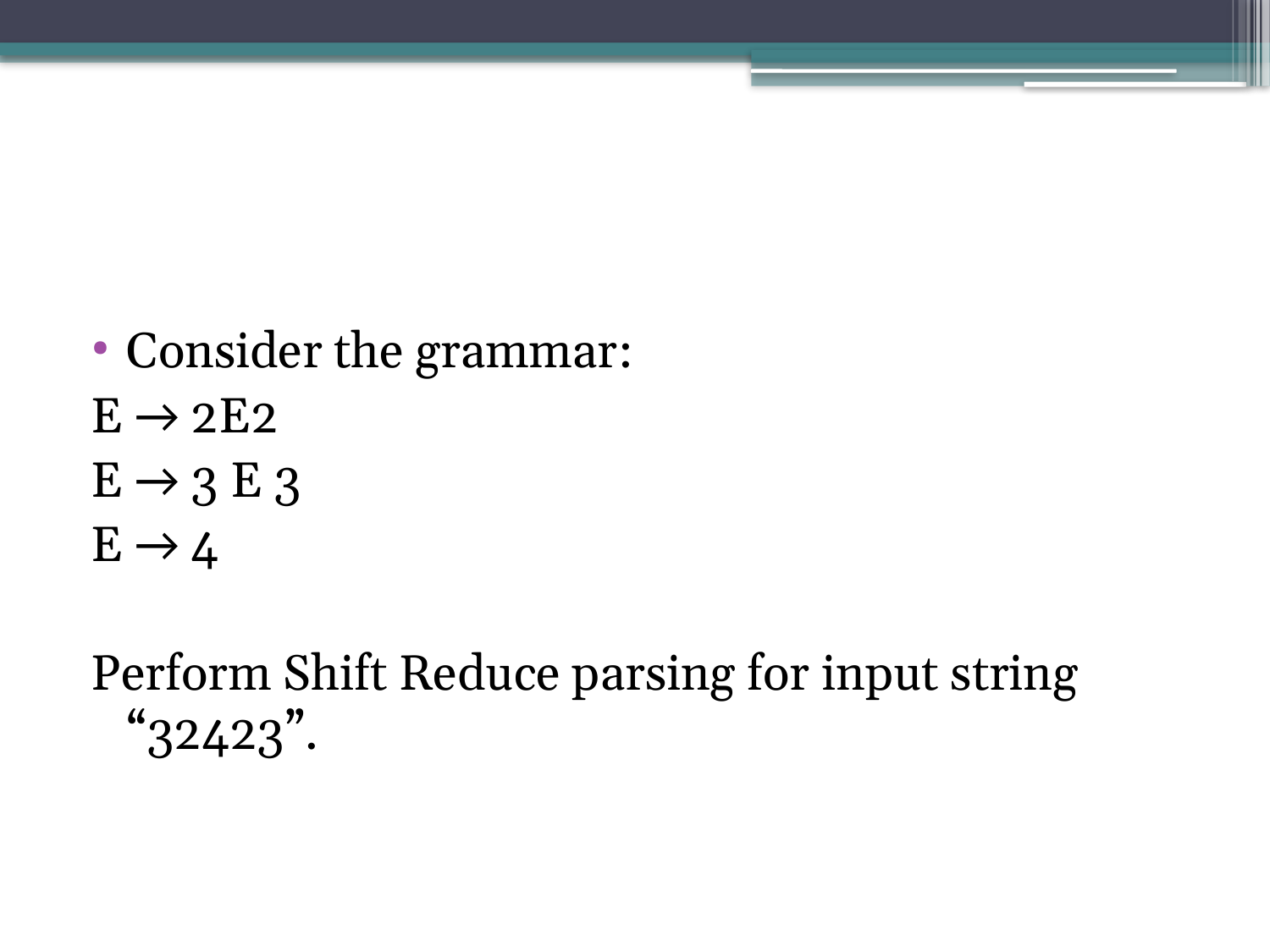

#
Consider the grammar:
E → 2E2
E → 3 E 3
E → 4

Perform Shift Reduce parsing for input string “32423”.